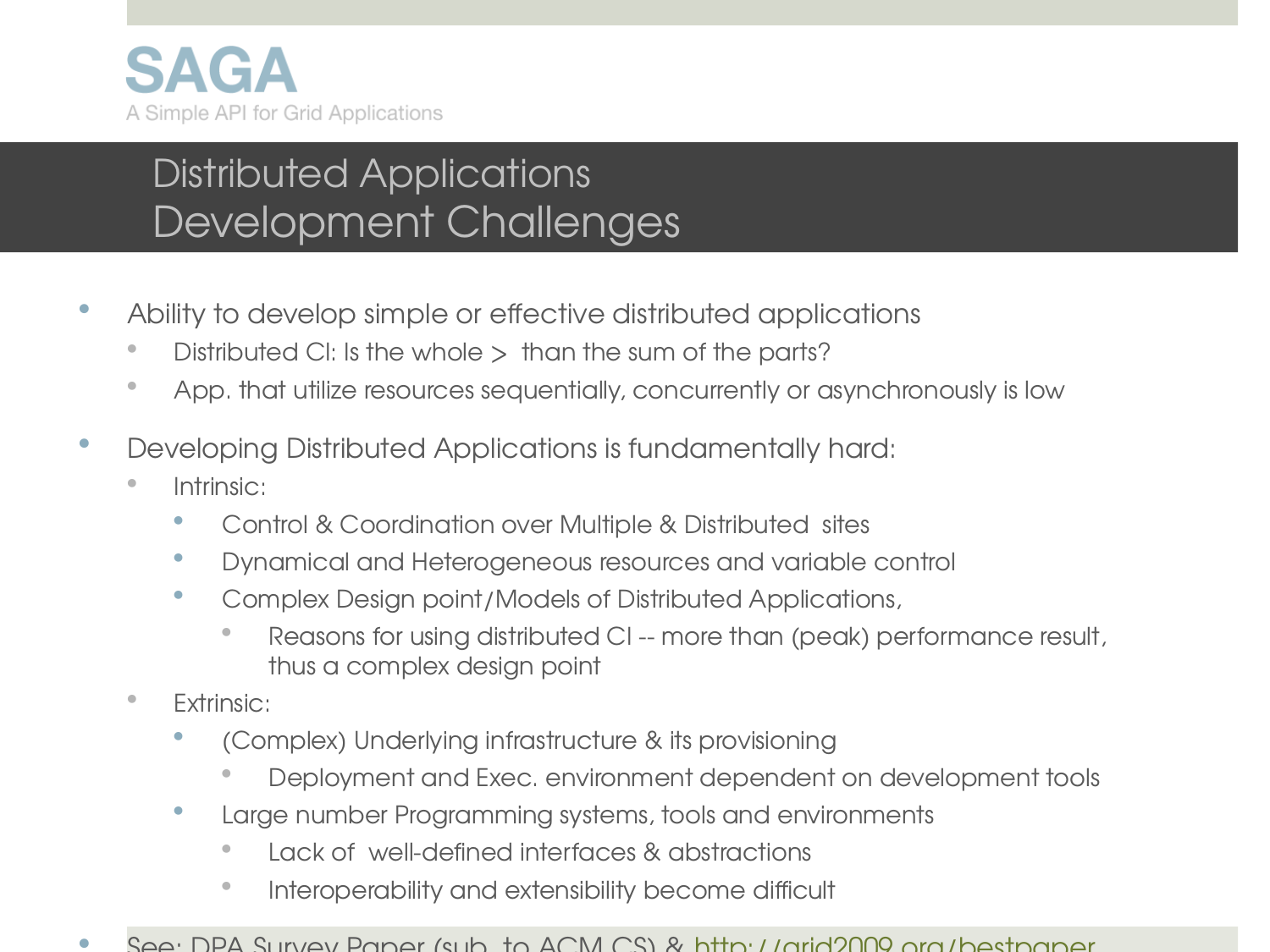

# Distributed Applications Development Challenges
Ability to develop simple or effective distributed applications
Distributed CI: Is the whole >  than the sum of the parts?
App. that utilize resources sequentially, concurrently or asynchronously is low
Developing Distributed Applications is fundamentally hard:
Intrinsic:
Control & Coordination over Multiple & Distributed  sites
Dynamical and Heterogeneous resources and variable control
Complex Design point/Models of Distributed Applications,
Reasons for using distributed CI -- more than (peak) performance result, thus a complex design point
Extrinsic:
(Complex) Underlying infrastructure & its provisioning
Deployment and Exec. environment dependent on development tools
Large number Programming systems, tools and environments
Lack of  well-defined interfaces & abstractions
Interoperability and extensibility become difficult
See: DPA Survey Paper (sub. to ACM CS) & http://grid2009.org/bestpaper